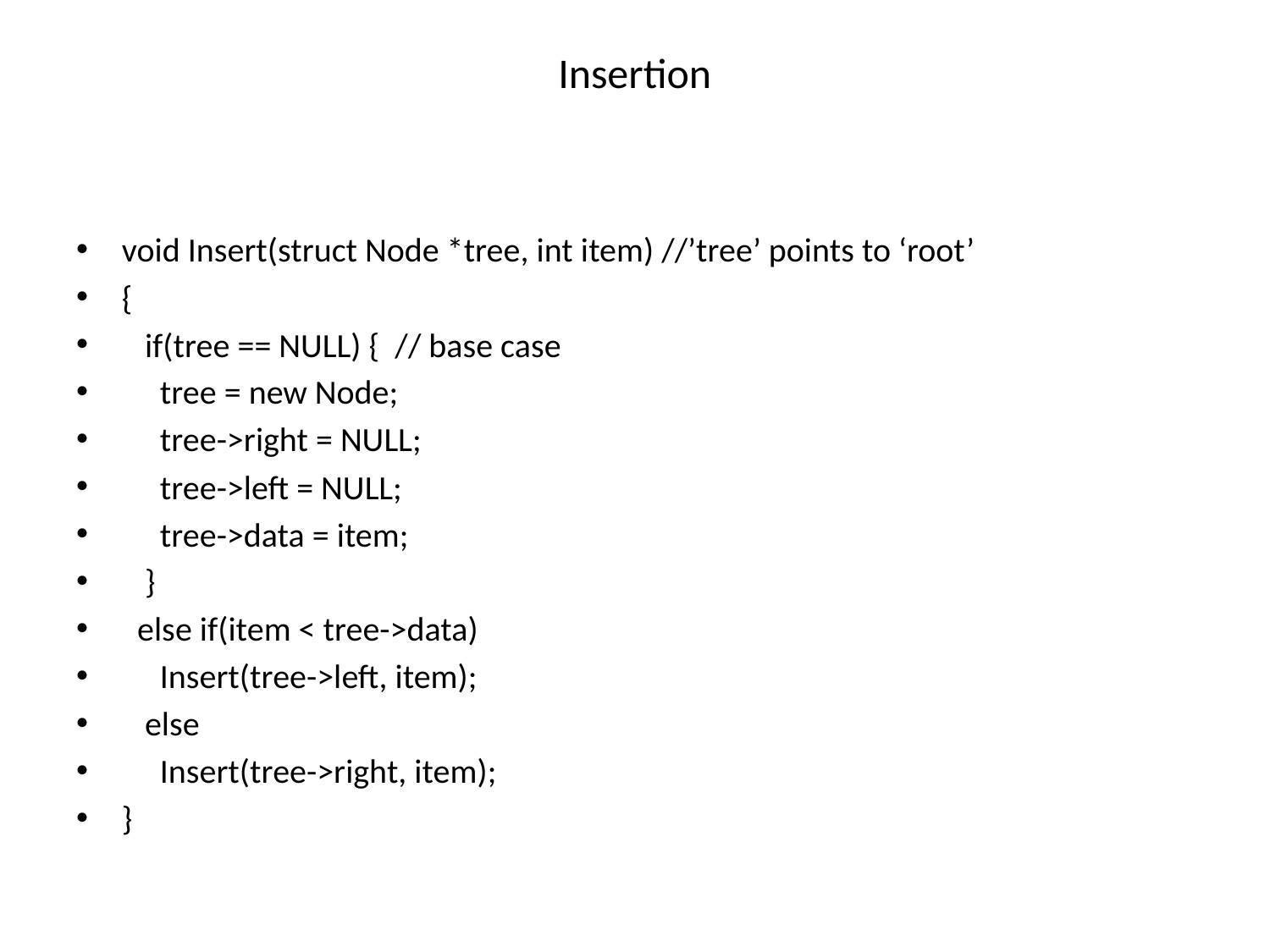

# Insertion
void Insert(struct Node *tree, int item) //’tree’ points to ‘root’
{
   if(tree == NULL) {  // base case
     tree = new Node;
     tree->right = NULL;
     tree->left = NULL;
     tree->data = item;
   }
  else if(item < tree->data)
     Insert(tree->left, item);
   else
     Insert(tree->right, item);
}